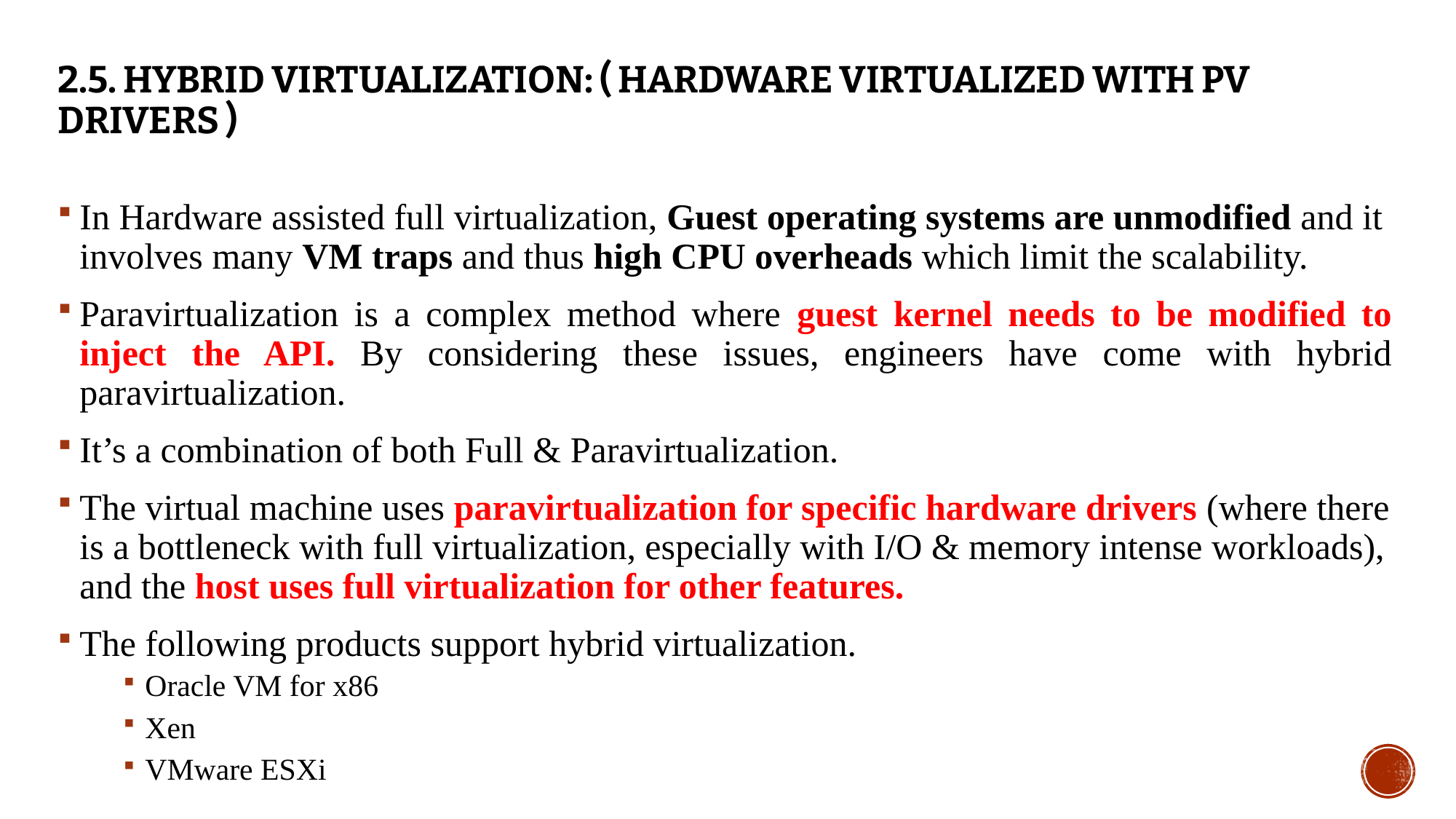

# 2.5. Hybrid Virtualization: ( Hardware Virtualized with PV Drivers )
In Hardware assisted full virtualization, Guest operating systems are unmodified and it involves many VM traps and thus high CPU overheads which limit the scalability.
Paravirtualization is a complex method where guest kernel needs to be modified to inject the API. By considering these issues, engineers have come with hybrid paravirtualization.
It’s a combination of both Full & Paravirtualization.
The virtual machine uses paravirtualization for specific hardware drivers (where there is a bottleneck with full virtualization, especially with I/O & memory intense workloads), and the host uses full virtualization for other features.
The following products support hybrid virtualization.
Oracle VM for x86
Xen
VMware ESXi